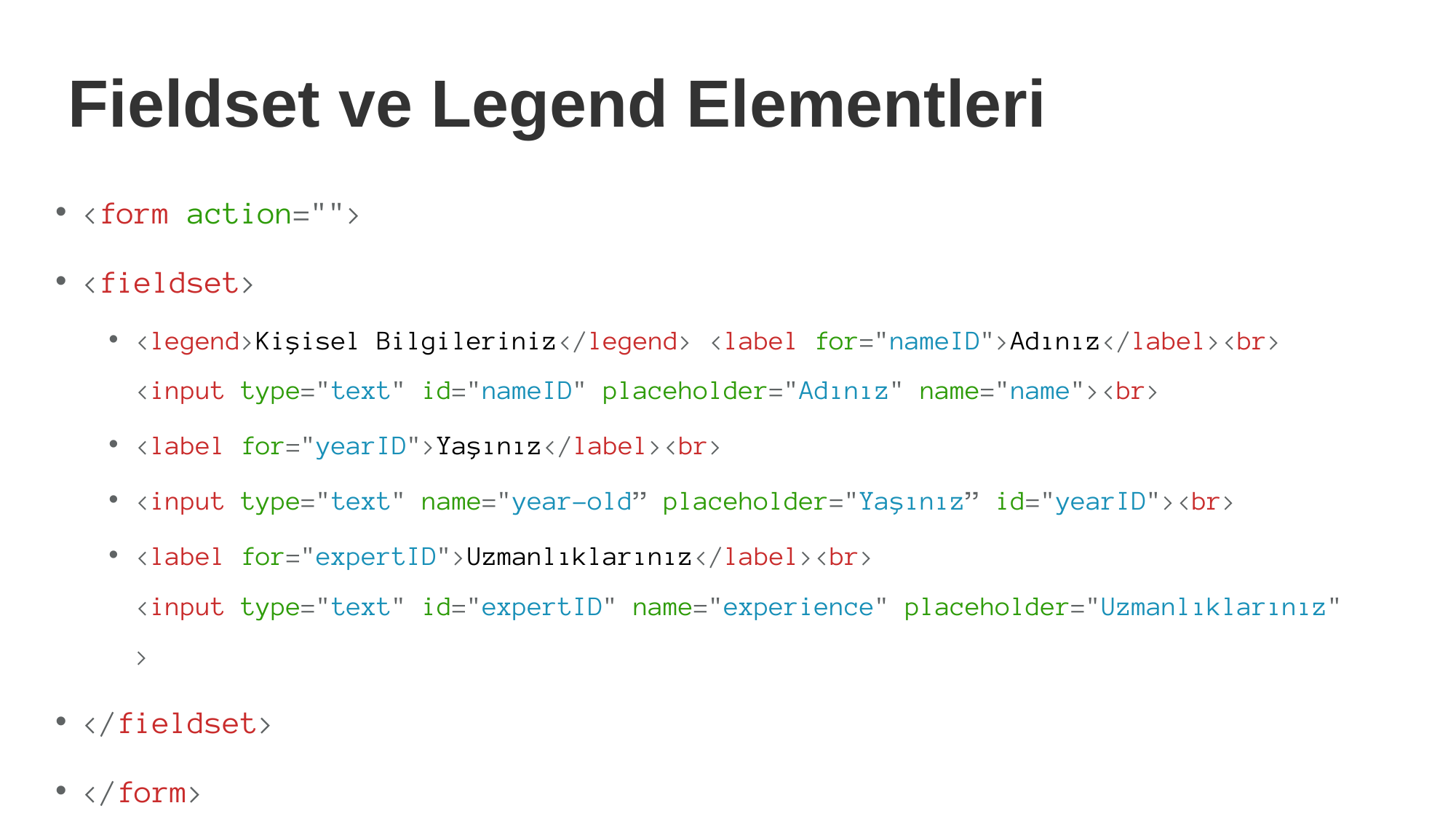

# Fieldset ve Legend Elementleri
<form action="">
<fieldset>
<legend>Kişisel Bilgileriniz</legend> <label for="nameID">Adınız</label><br> <input type="text" id="nameID" placeholder="Adınız" name="name"><br>
<label for="yearID">Yaşınız</label><br>
<input type="text" name="year-old” placeholder="Yaşınız” id="yearID"><br>
<label for="expertID">Uzmanlıklarınız</label><br> <input type="text" id="expertID" name="experience" placeholder="Uzmanlıklarınız">
</fieldset>
</form>